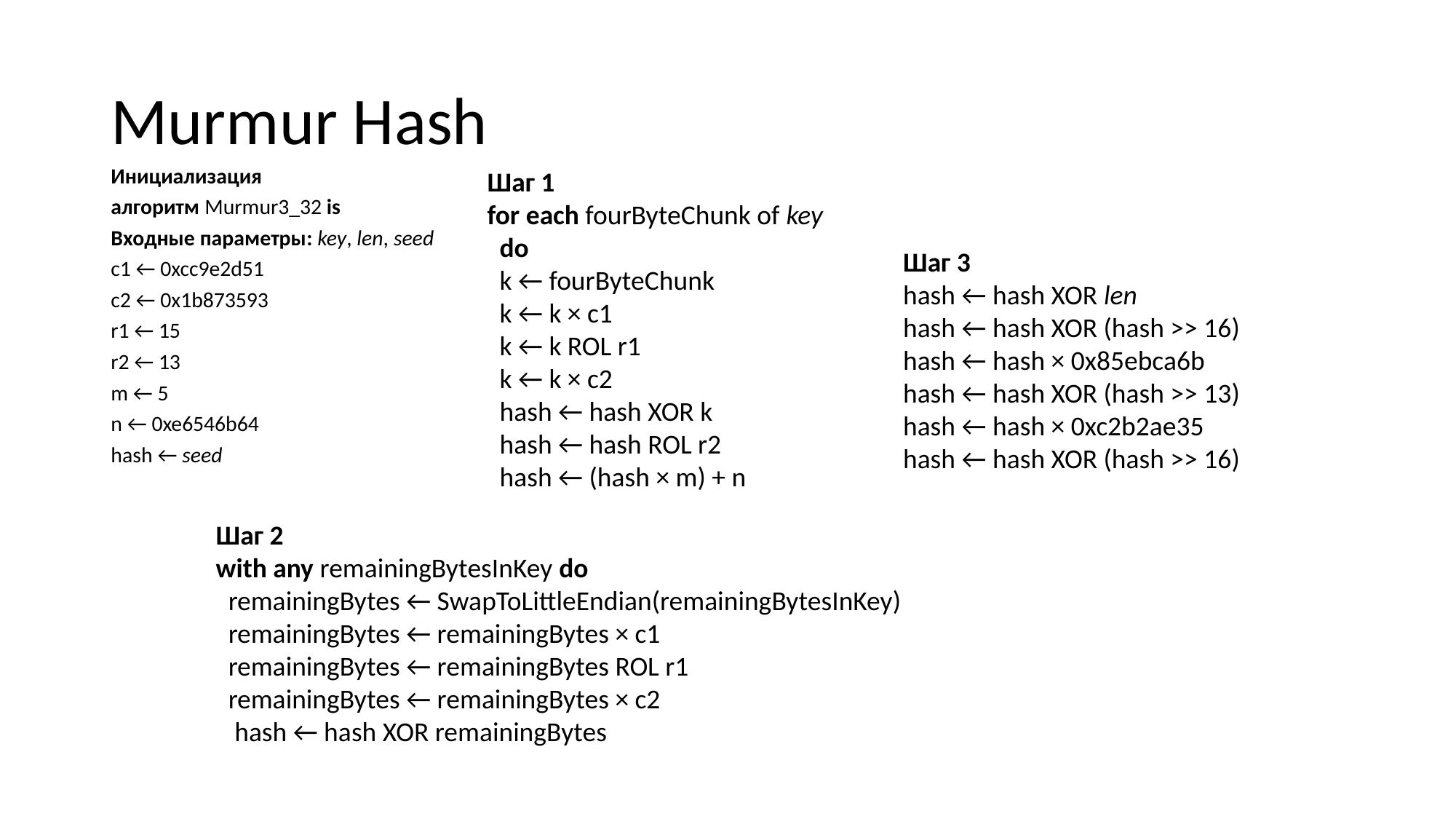

# Murmur Hash
Инициализация
алгоритм Murmur3_32 is
Входные параметры: key, len, seed
c1 ← 0xcc9e2d51
c2 ← 0x1b873593
r1 ← 15
r2 ← 13
m ← 5
n ← 0xe6546b64
hash ← seed
Шаг 1
for each fourByteChunk of key
  do
  k ← fourByteChunk
  k ← k × c1
  k ← k ROL r1
  k ← k × c2
  hash ← hash XOR k
  hash ← hash ROL r2
  hash ← (hash × m) + n
Шаг 3
hash ← hash XOR len
hash ← hash XOR (hash >> 16)
hash ← hash × 0x85ebca6b
hash ← hash XOR (hash >> 13)
hash ← hash × 0xc2b2ae35
hash ← hash XOR (hash >> 16)
Шаг 2
with any remainingBytesInKey do
  remainingBytes ← SwapToLittleEndian(remainingBytesInKey)
  remainingBytes ← remainingBytes × c1
  remainingBytes ← remainingBytes ROL r1
  remainingBytes ← remainingBytes × c2
   hash ← hash XOR remainingBytes